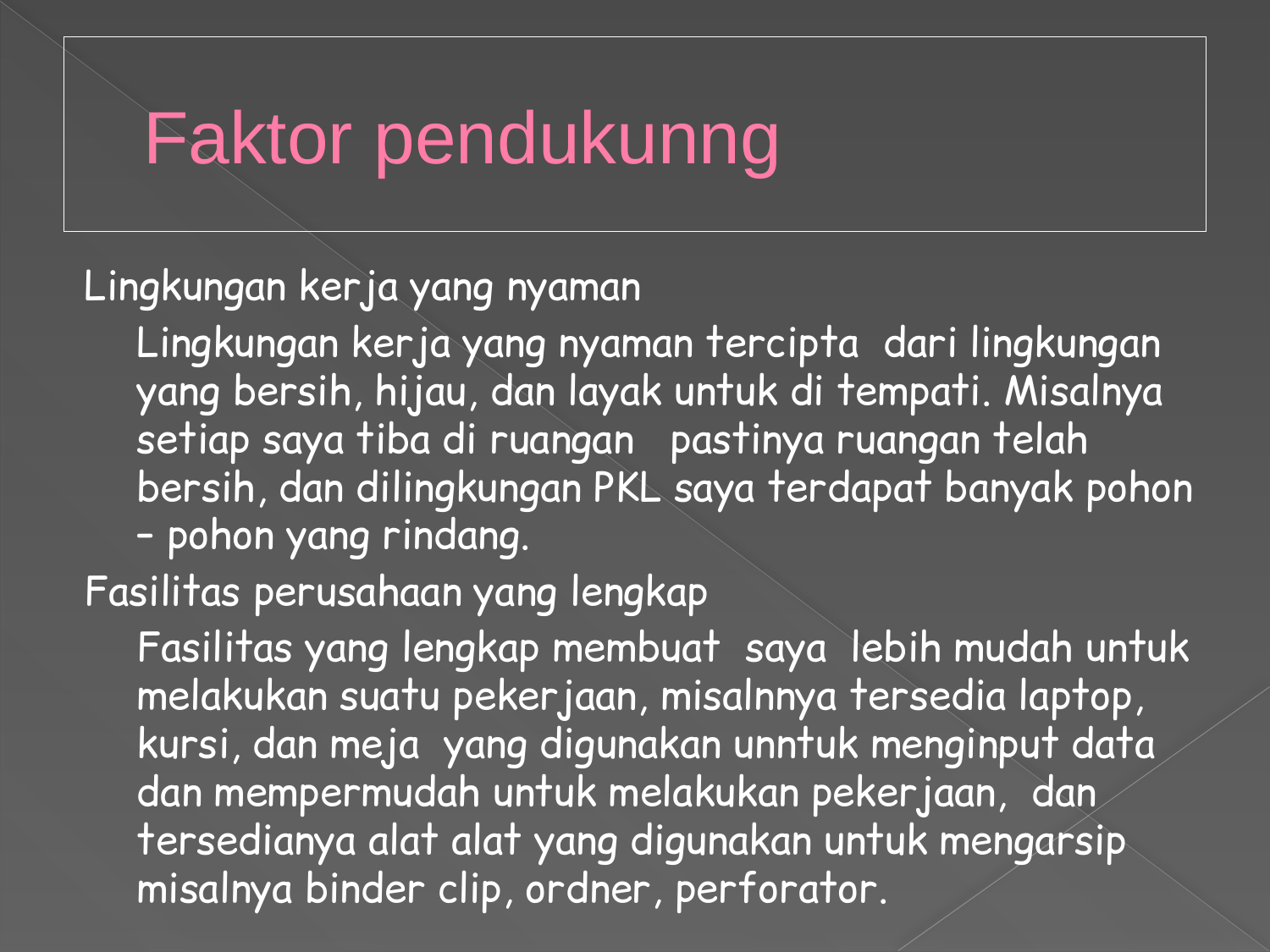

# Faktor pendukunng
Lingkungan kerja yang nyaman
		Lingkungan kerja yang nyaman tercipta  dari lingkungan yang bersih, hijau, dan layak untuk di tempati. Misalnya setiap saya tiba di ruangan   pastinya ruangan telah bersih, dan dilingkungan PKL saya terdapat banyak pohon – pohon yang rindang.
Fasilitas perusahaan yang lengkap
		Fasilitas yang lengkap membuat  saya  lebih mudah untuk melakukan suatu pekerjaan, misalnnya tersedia laptop, kursi, dan meja  yang digunakan unntuk menginput data dan mempermudah untuk melakukan pekerjaan,  dan tersedianya alat alat yang digunakan untuk mengarsip misalnya binder clip, ordner, perforator.